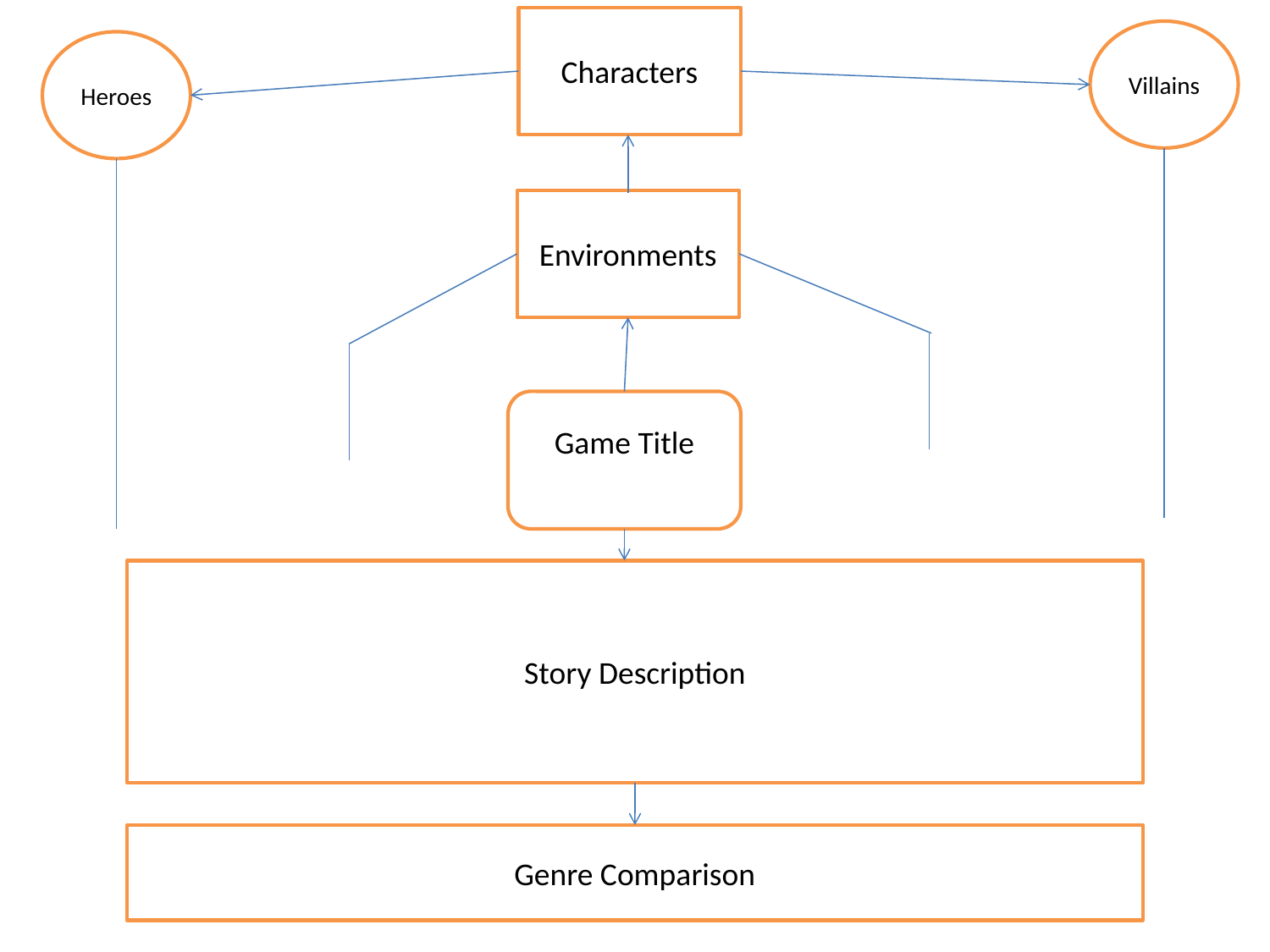

Characters
Villains
Heroes
Environments
Game Title

Story Description
Genre Comparison